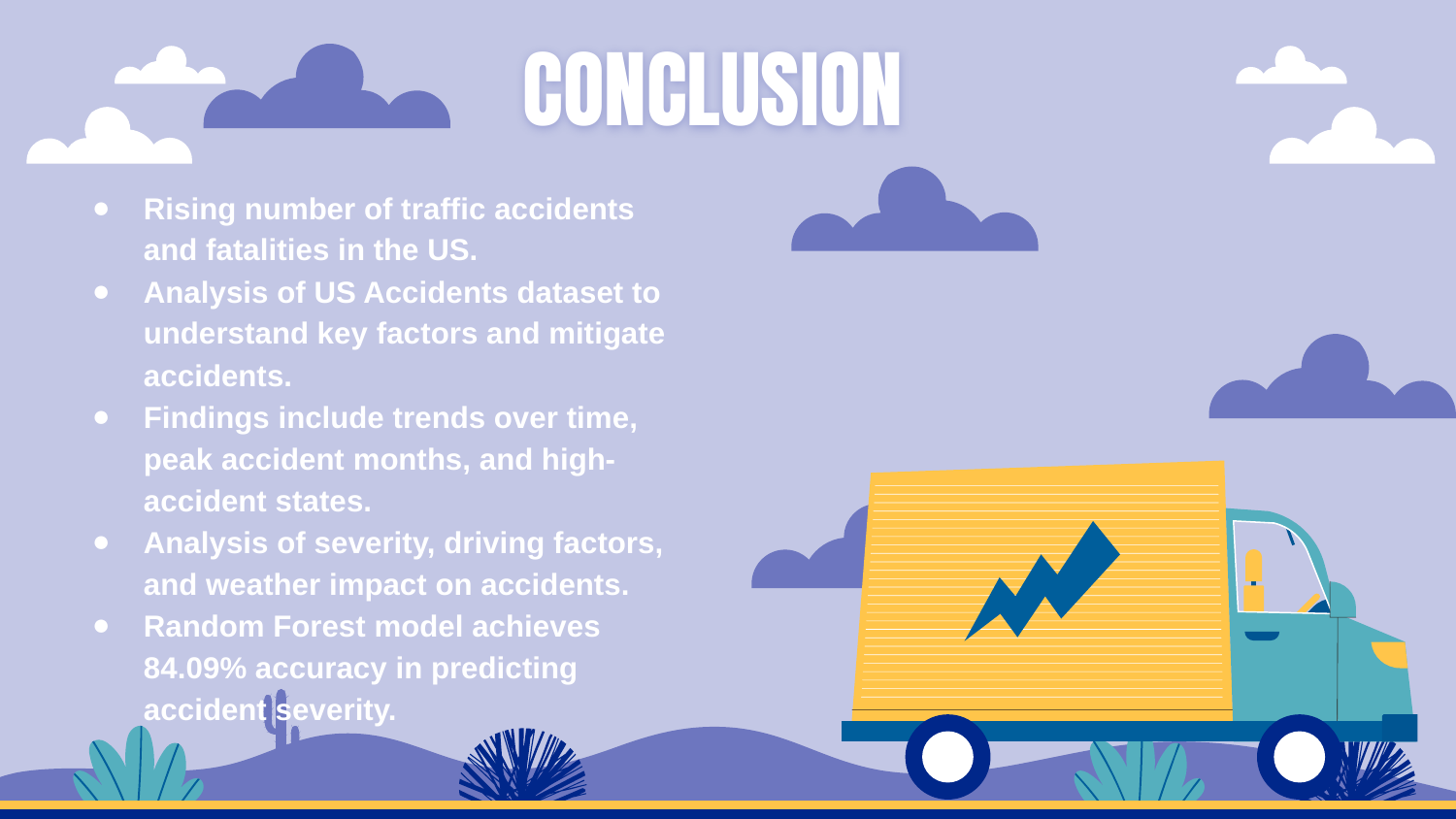

# CONCLUSION

Rising number of traffic accidents and fatalities in the US.
Analysis of US Accidents dataset to understand key factors and mitigate accidents.
Findings include trends over time, peak accident months, and high-accident states.
Analysis of severity, driving factors, and weather impact on accidents.
Random Forest model achieves 84.09% accuracy in predicting accident severity.